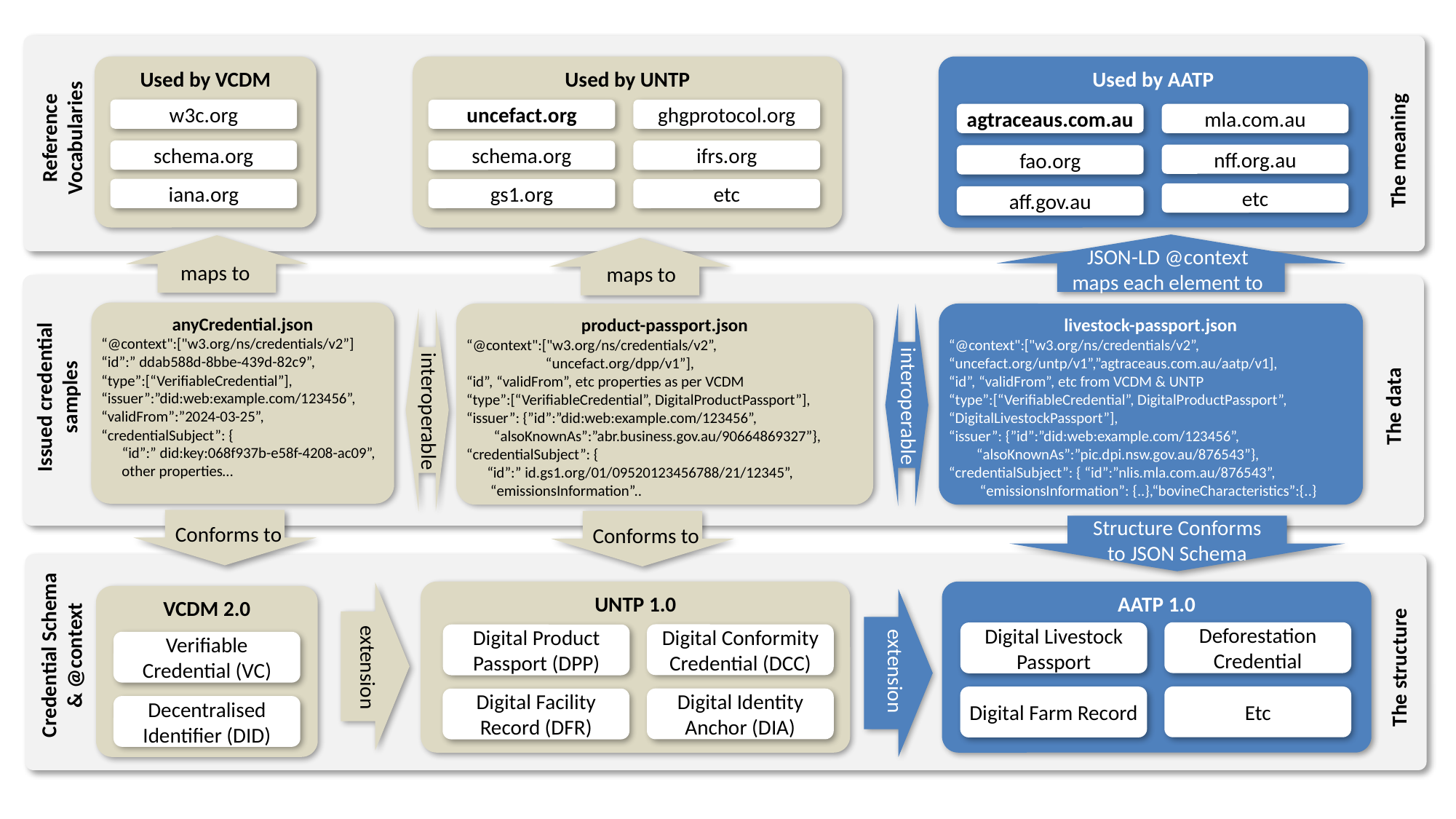

Used by VCDM
Used by AATP
Used by UNTP

w3c.org
uncefact.org
ghgprotocol.org
agtraceaus.com.au
mla.com.au
Reference Vocabularies
The meaning
schema.org
schema.org
ifrs.org
nff.org.au
fao.org

iana.org
gs1.org
etc
etc
aff.gov.au
JSON-LD @context maps each element to
maps to
maps to

anyCredential.json
“@context":["w3.org/ns/credentials/v2”]
“id”:” ddab588d-8bbe-439d-82c9”,
“type”:[“VerifiableCredential”],
“issuer”:”did:web:example.com/123456”,
“validFrom”:”2024-03-25”,
“credentialSubject”: {
      “id”:” did:key:068f937b-e58f-4208-ac09”,
      other properties…
product-passport.json
“@context":["w3.org/ns/credentials/v2”,
                       “uncefact.org/dpp/v1”],
“id”, “validFrom”, etc properties as per VCDM
“type”:[“VerifiableCredential”, DigitalProductPassport”],
“issuer”: {”id”:”did:web:example.com/123456”,
        “alsoKnownAs”:”abr.business.gov.au/90664869327”},
“credentialSubject”: {
      “id”:” id.gs1.org/01/09520123456788/21/12345”,
       “emissionsInformation”..

livestock-passport.json
“@context":["w3.org/ns/credentials/v2”, “uncefact.org/untp/v1”,”agtraceaus.com.au/aatp/v1],
“id”, “validFrom”, etc from VCDM & UNTP
“type”:[“VerifiableCredential”, DigitalProductPassport”, “DigitalLivestockPassport”],
“issuer”: {”id”:”did:web:example.com/123456”,
        “alsoKnownAs”:”pic.dpi.nsw.gov.au/876543”},
“credentialSubject”: { “id”:”nlis.mla.com.au/876543”,
         “emissionsInformation”: {..},“bovineCharacteristics”:{..}

Issued credential samples

interoperable
The data
interoperable

Structure Conforms to JSON Schema
Conforms to
Conforms to

AATP 1.0
UNTP 1.0

VCDM 2.0

Deforestation Credential
Digital Livestock Passport
Credential Schema & @context
Digital Conformity Credential (DCC)
Digital Product Passport (DPP)
Verifiable Credential (VC)
The structure
extension
extension
Etc
Digital Farm Record
Digital Identity Anchor (DIA)
Digital Facility Record (DFR)
Decentralised Identifier (DID)